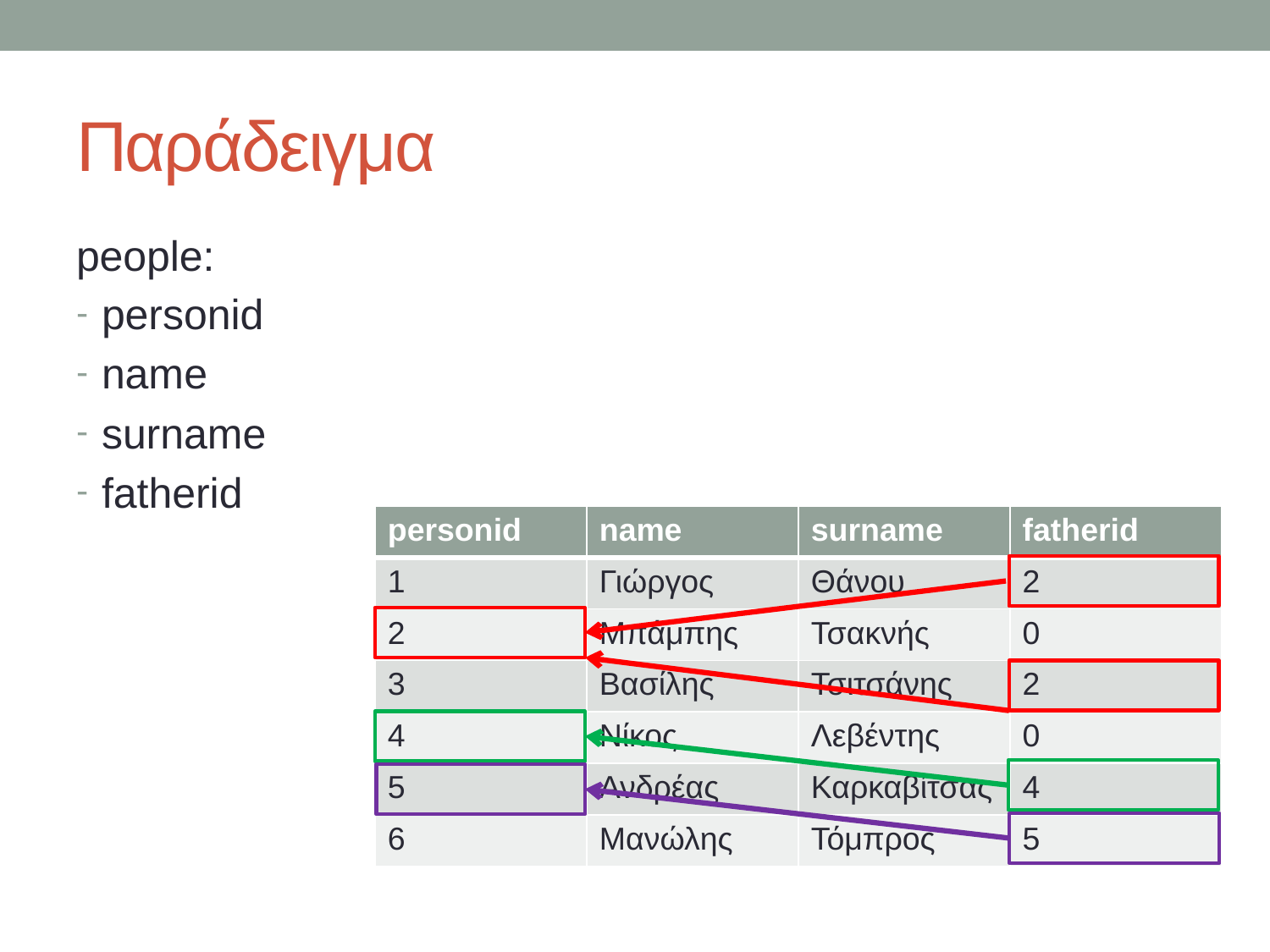

# Παράδειγμα
people:
personid
name
surname
fatherid
| personid | name | surname | fatherid |
| --- | --- | --- | --- |
| 1 | Γιώργος | Θάνου | 2 |
| 2 | Μπάμπης | Τσακνής | 0 |
| 3 | Βασίλης | Τσιτσάνης | 2 |
| 4 | Νίκος | Λεβέντης | 0 |
| 5 | Ανδρέας | Καρκαβίτσας | 4 |
| 6 | Μανώλης | Τόμπρος | 5 |